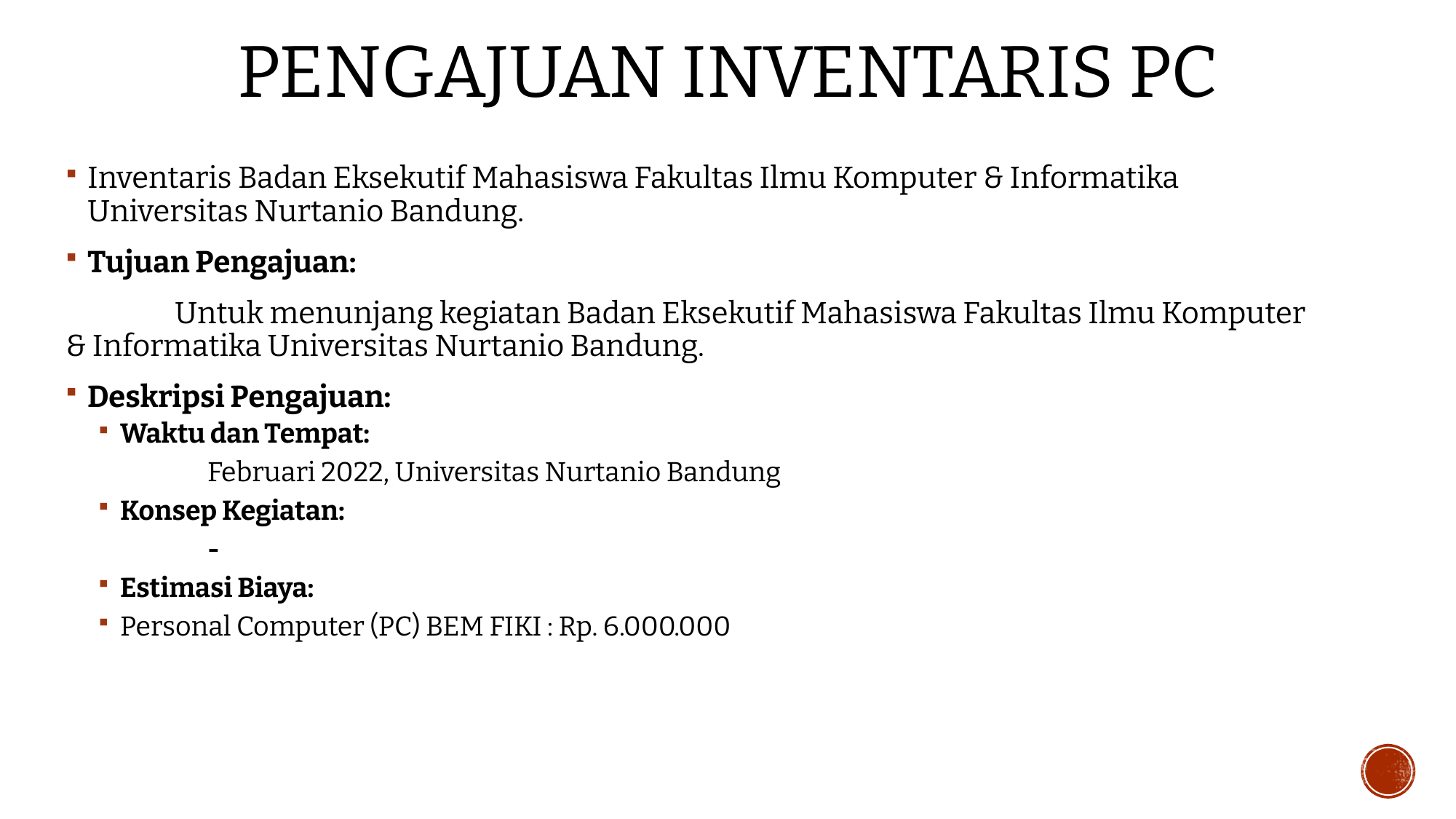

# Pengajuan Inventaris PC
Inventaris Badan Eksekutif Mahasiswa Fakultas Ilmu Komputer & Informatika Universitas Nurtanio Bandung.
Tujuan Pengajuan:
	Untuk menunjang kegiatan Badan Eksekutif Mahasiswa Fakultas Ilmu Komputer & Informatika Universitas Nurtanio Bandung.
Deskripsi Pengajuan:
Waktu dan Tempat:
	Februari 2022, Universitas Nurtanio Bandung
Konsep Kegiatan:
	-
Estimasi Biaya:
Personal Computer (PC) BEM FIKI : Rp. 6.000.000